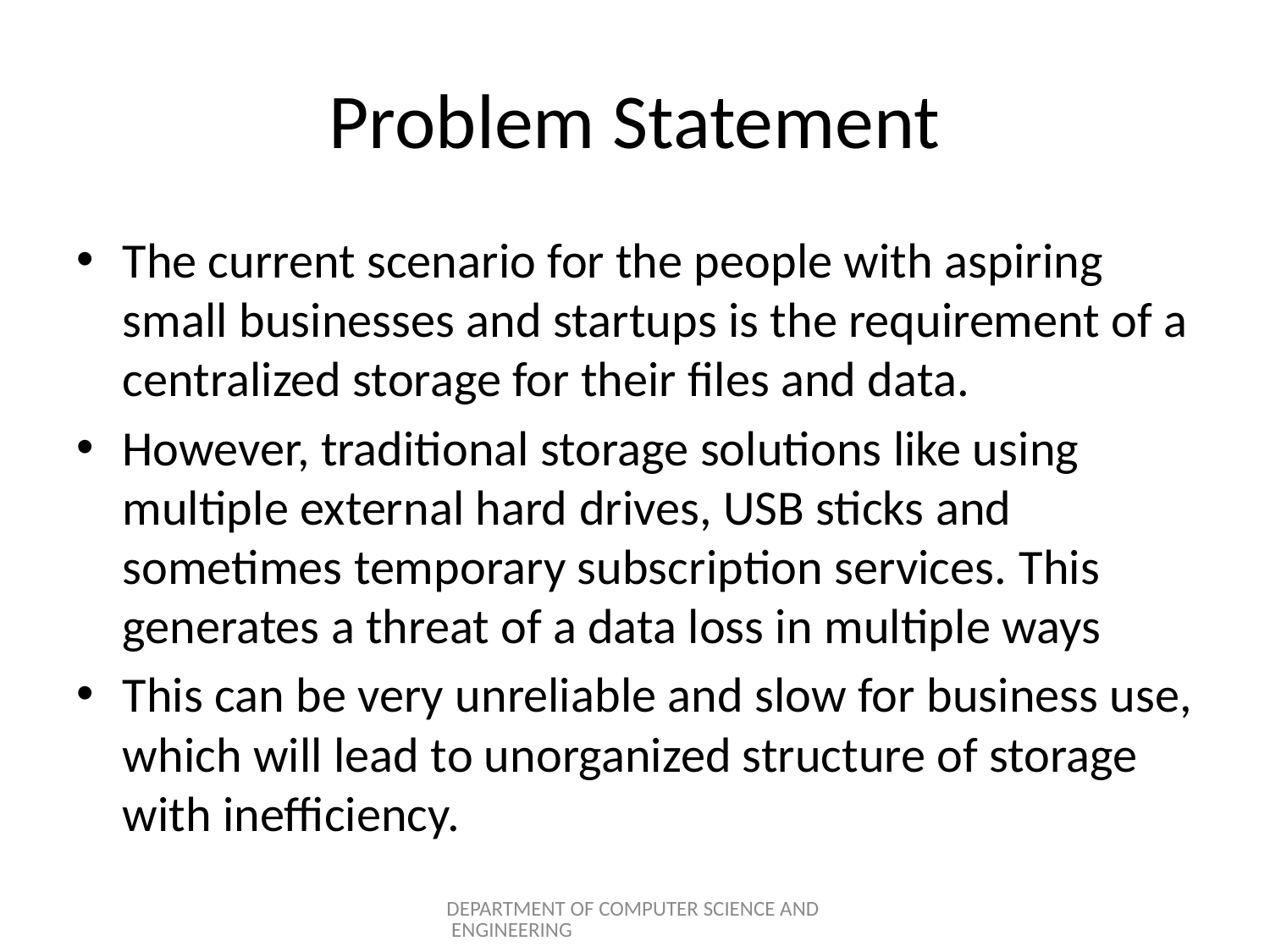

# Problem Statement
The current scenario for the people with aspiring small businesses and startups is the requirement of a centralized storage for their files and data.
However, traditional storage solutions like using multiple external hard drives, USB sticks and sometimes temporary subscription services. This generates a threat of a data loss in multiple ways
This can be very unreliable and slow for business use, which will lead to unorganized structure of storage with inefficiency.

DEPARTMENT OF COMPUTER SCIENCE AND ENGINEERING